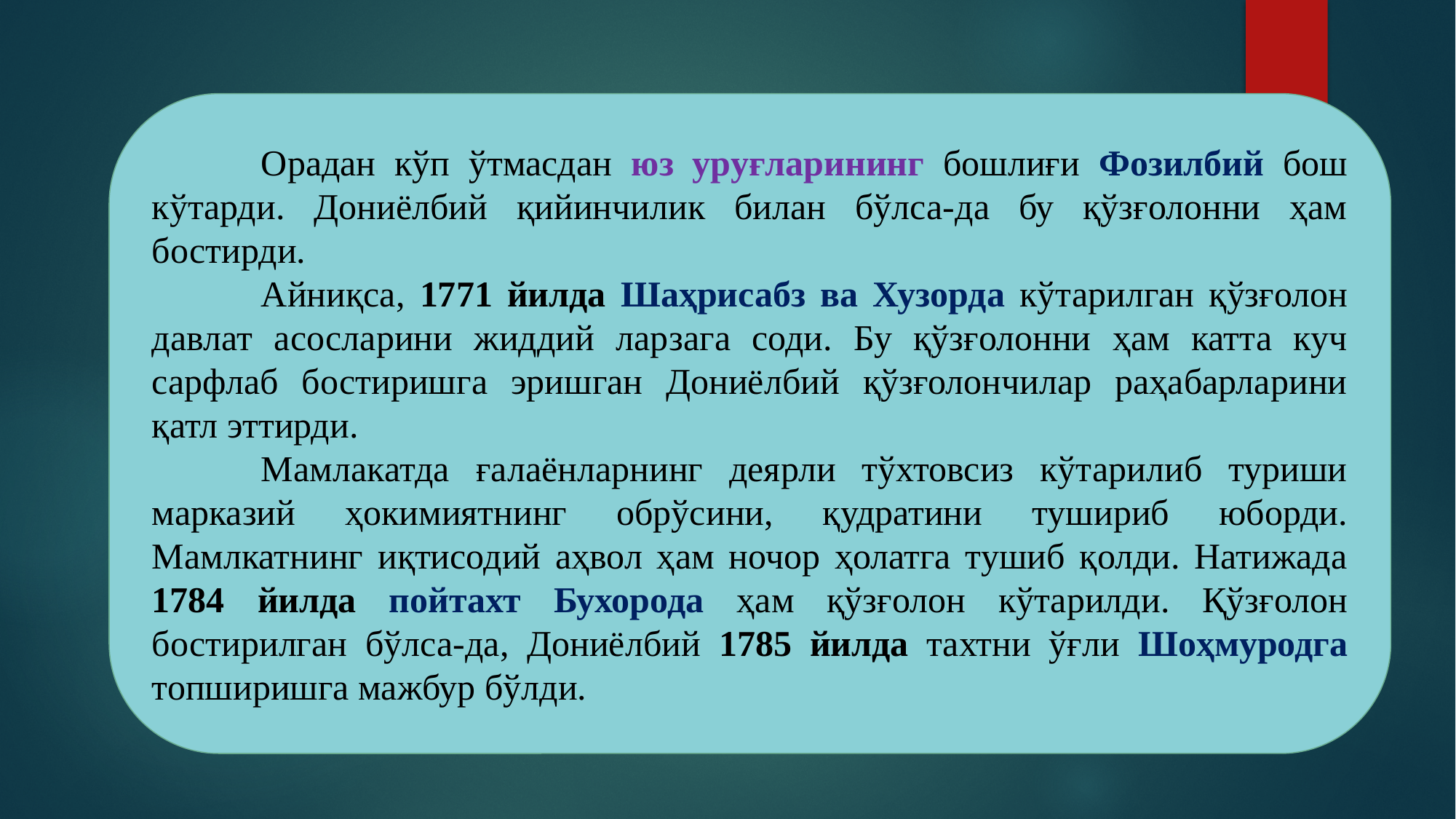

Орадан кўп ўтмасдан юз уруғларининг бошлиғи Фозилбий бош кўтарди. Дониёлбий қийинчилик билан бўлса-да бу қўзғолонни ҳам бостирди.
	Айниқса, 1771 йилда Шаҳрисабз ва Хузорда кўтарилган қўзғолон давлат асосларини жиддий ларзага соди. Бу қўзғолонни ҳам катта куч сарфлаб бостиришга эришган Дониёлбий қўзғолончилар раҳабарларини қатл эттирди.
	Мамлакатда ғалаёнларнинг деярли тўхтовсиз кўтарилиб туриши марказий ҳокимиятнинг обрўсини, қудратини тушириб юборди. Мамлкатнинг иқтисодий аҳвол ҳам ночор ҳолатга тушиб қолди. Натижада 1784 йилда пойтахт Бухорода ҳам қўзғолон кўтарилди. Қўзғолон бостирилган бўлса-да, Дониёлбий 1785 йилда тахтни ўғли Шоҳмуродга топширишга мажбур бўлди.